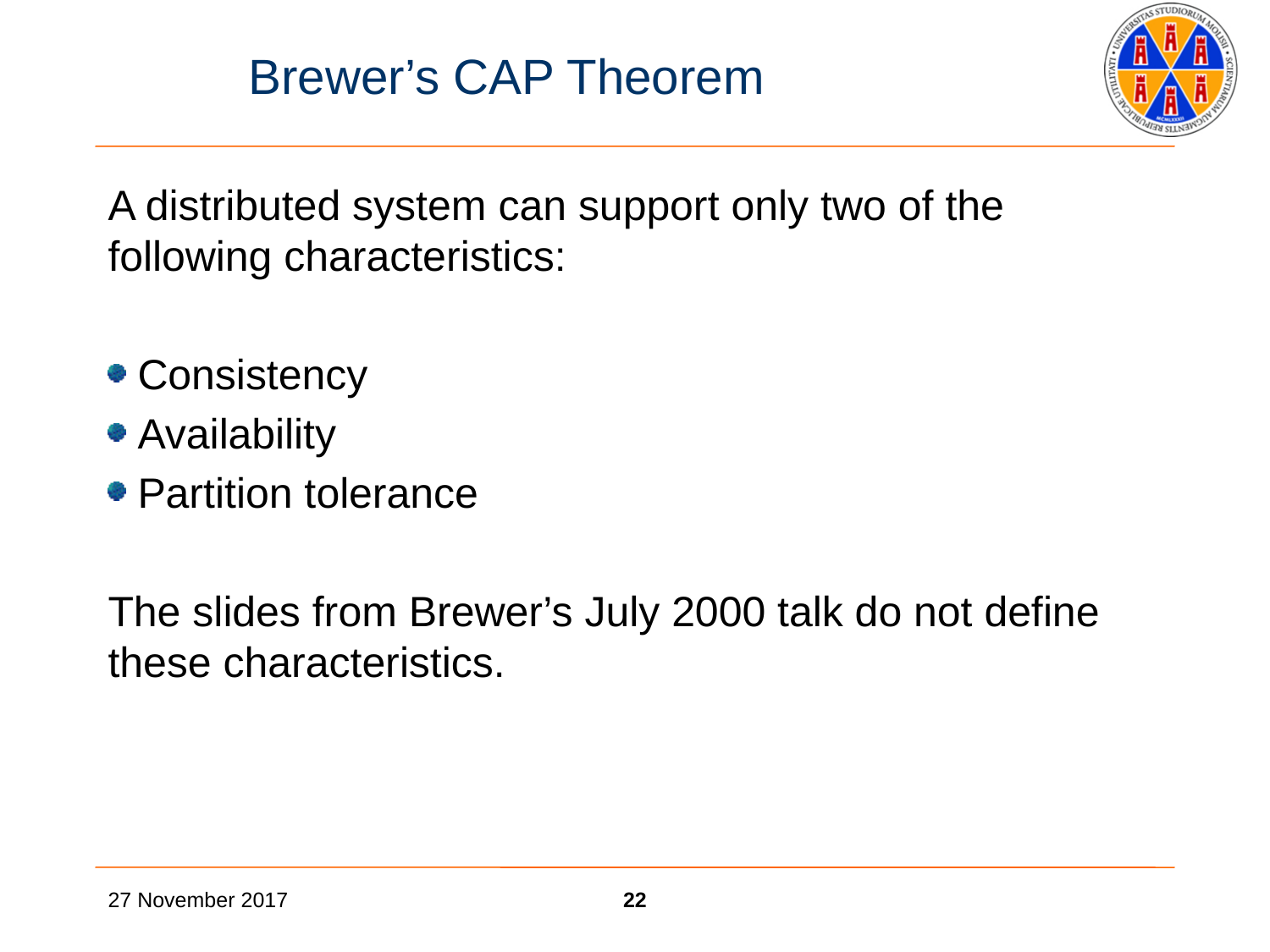

# Brewer’s CAP Theorem
A distributed system can support only two of the following characteristics:

 Consistency
 Availability
 Partition tolerance

The slides from Brewer’s July 2000 talk do not define these characteristics.
27 November 2017
22